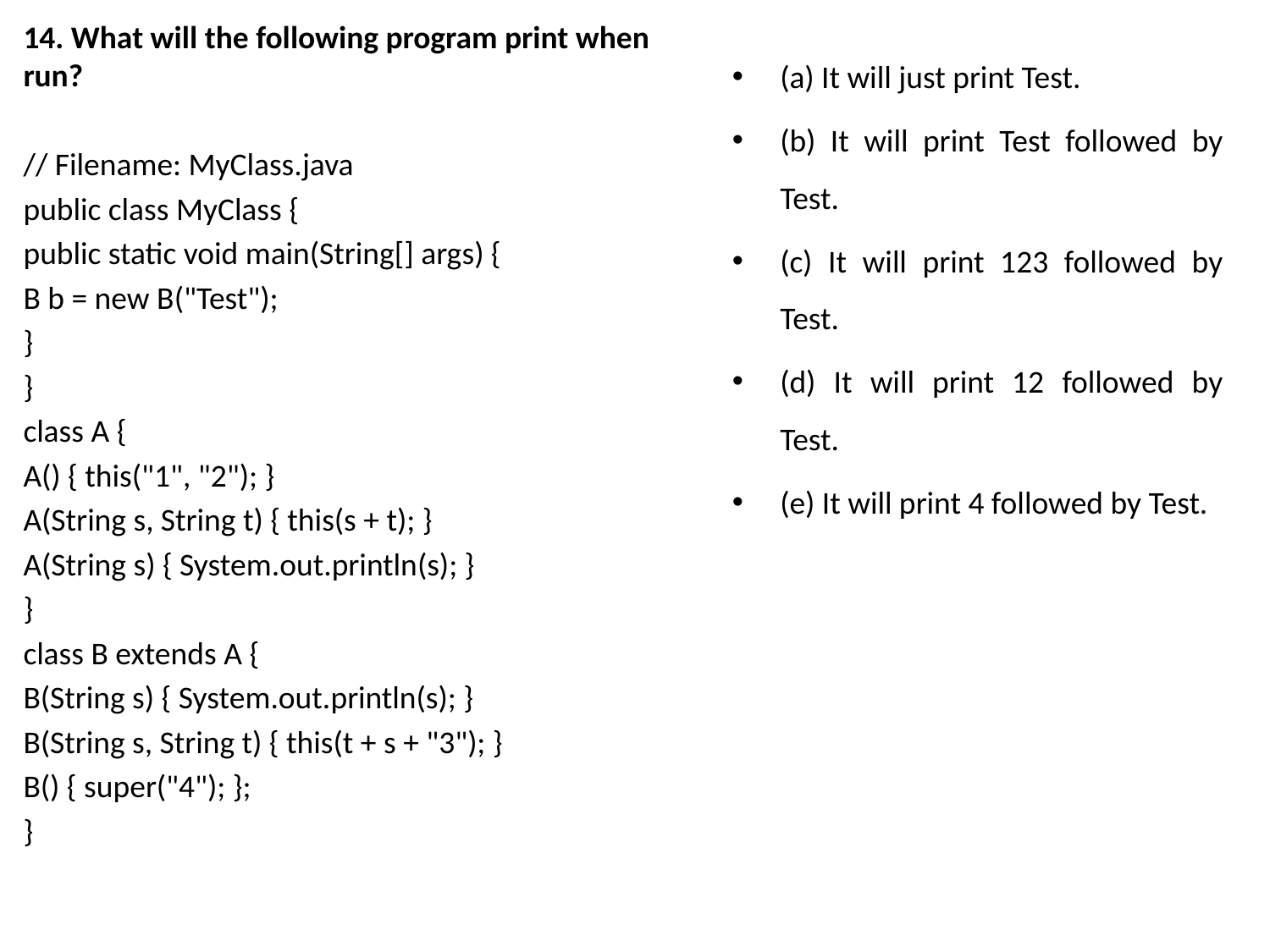

14. What will the following program print when run?

// Filename: MyClass.java
public class MyClass {
public static void main(String[] args) {
B b = new B("Test");
}
}
class A {
A() { this("1", "2"); }
A(String s, String t) { this(s + t); }
A(String s) { System.out.println(s); }
}
class B extends A {
B(String s) { System.out.println(s); }
B(String s, String t) { this(t + s + "3"); }
B() { super("4"); };
}
(a) It will just print Test.
(b) It will print Test followed by Test.
(c) It will print 123 followed by Test.
(d) It will print 12 followed by Test.
(e) It will print 4 followed by Test.